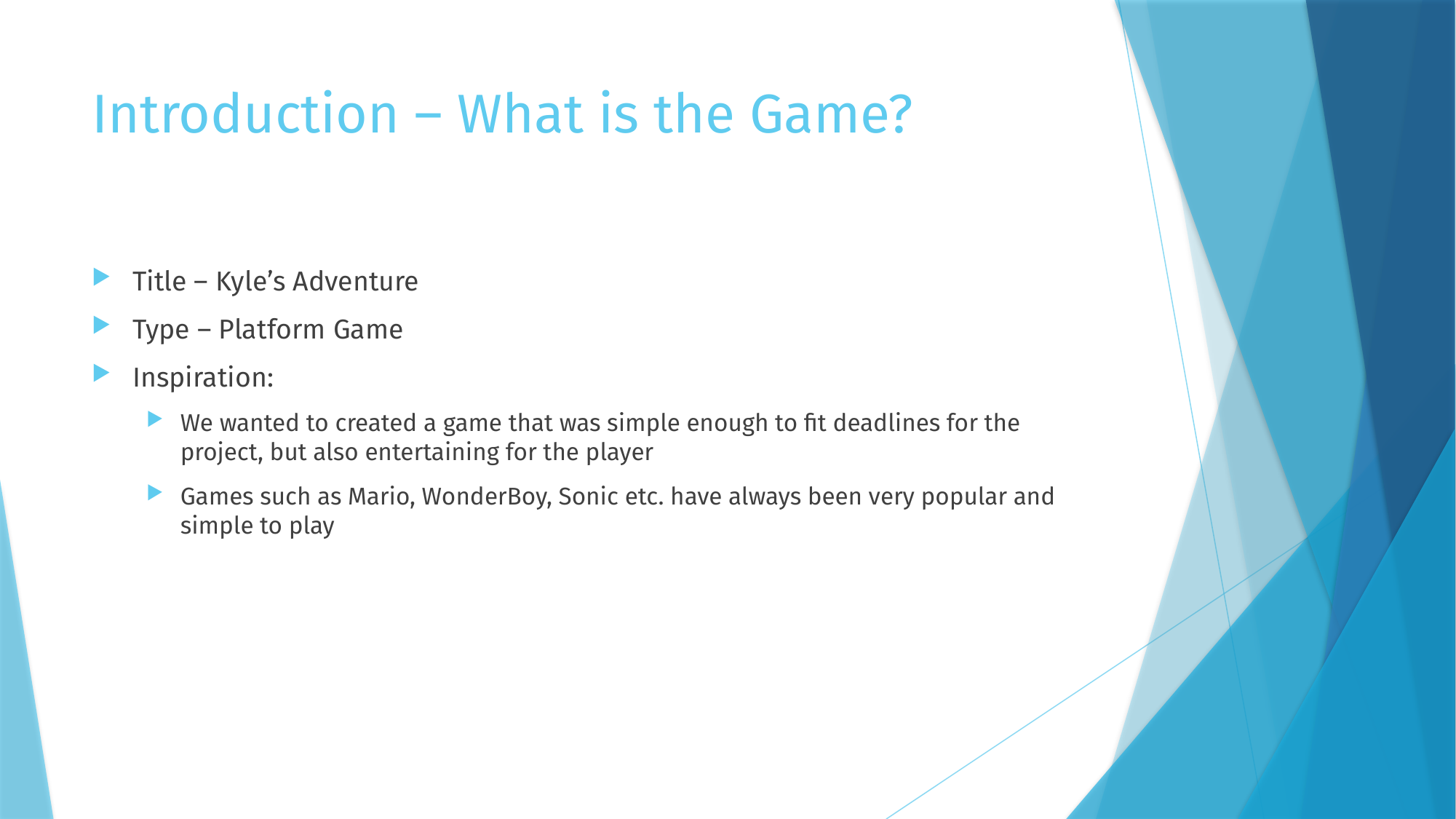

# Introduction – What is the Game?
Title – Kyle’s Adventure
Type – Platform Game
Inspiration:
We wanted to created a game that was simple enough to fit deadlines for the project, but also entertaining for the player
Games such as Mario, WonderBoy, Sonic etc. have always been very popular and simple to play